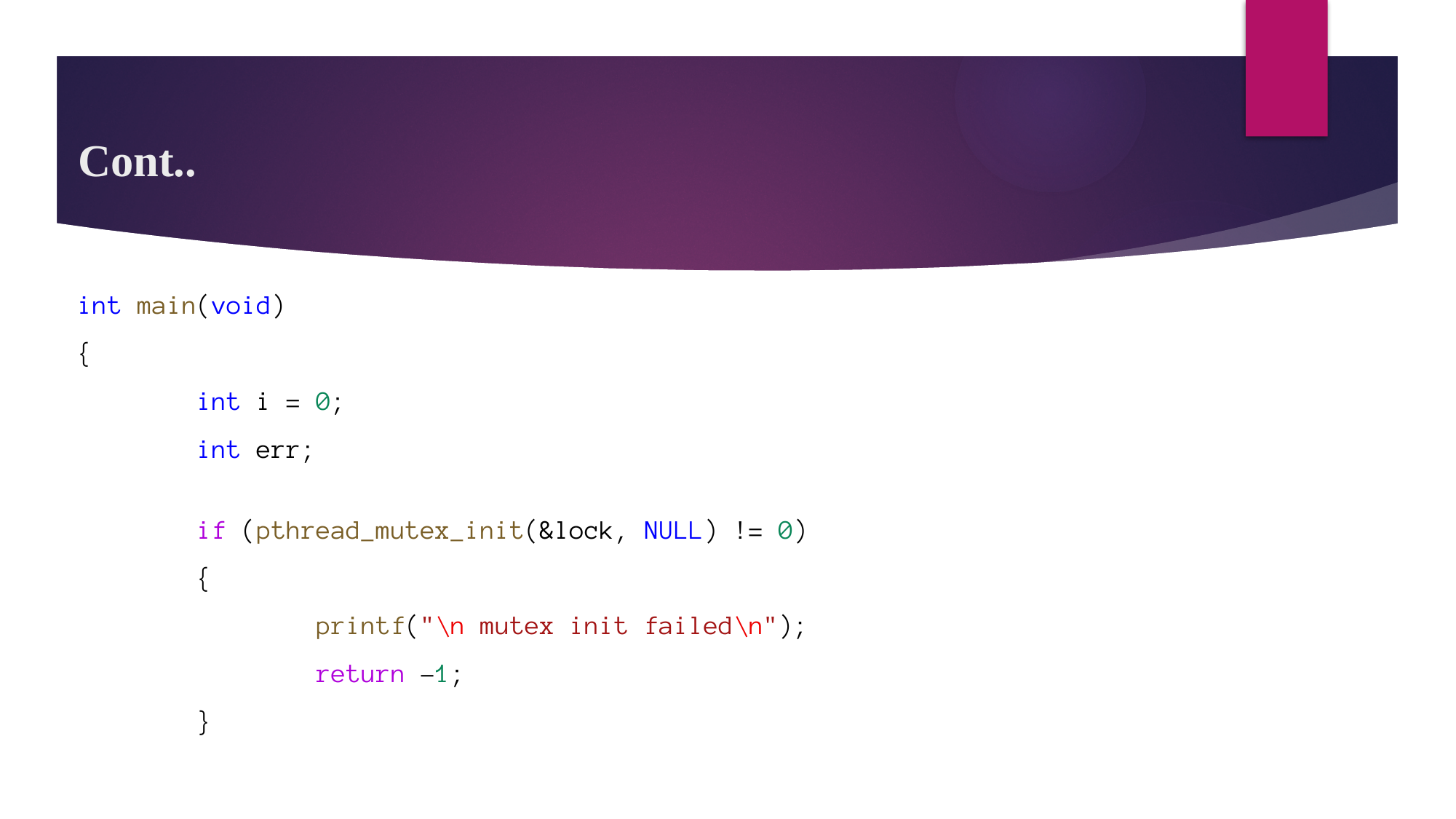

# Cont..
int main(void)
{
        int i = 0;
        int err;
        if (pthread_mutex_init(&lock, NULL) != 0)
        {
                printf("\n mutex init failed\n");
                return -1;
        }